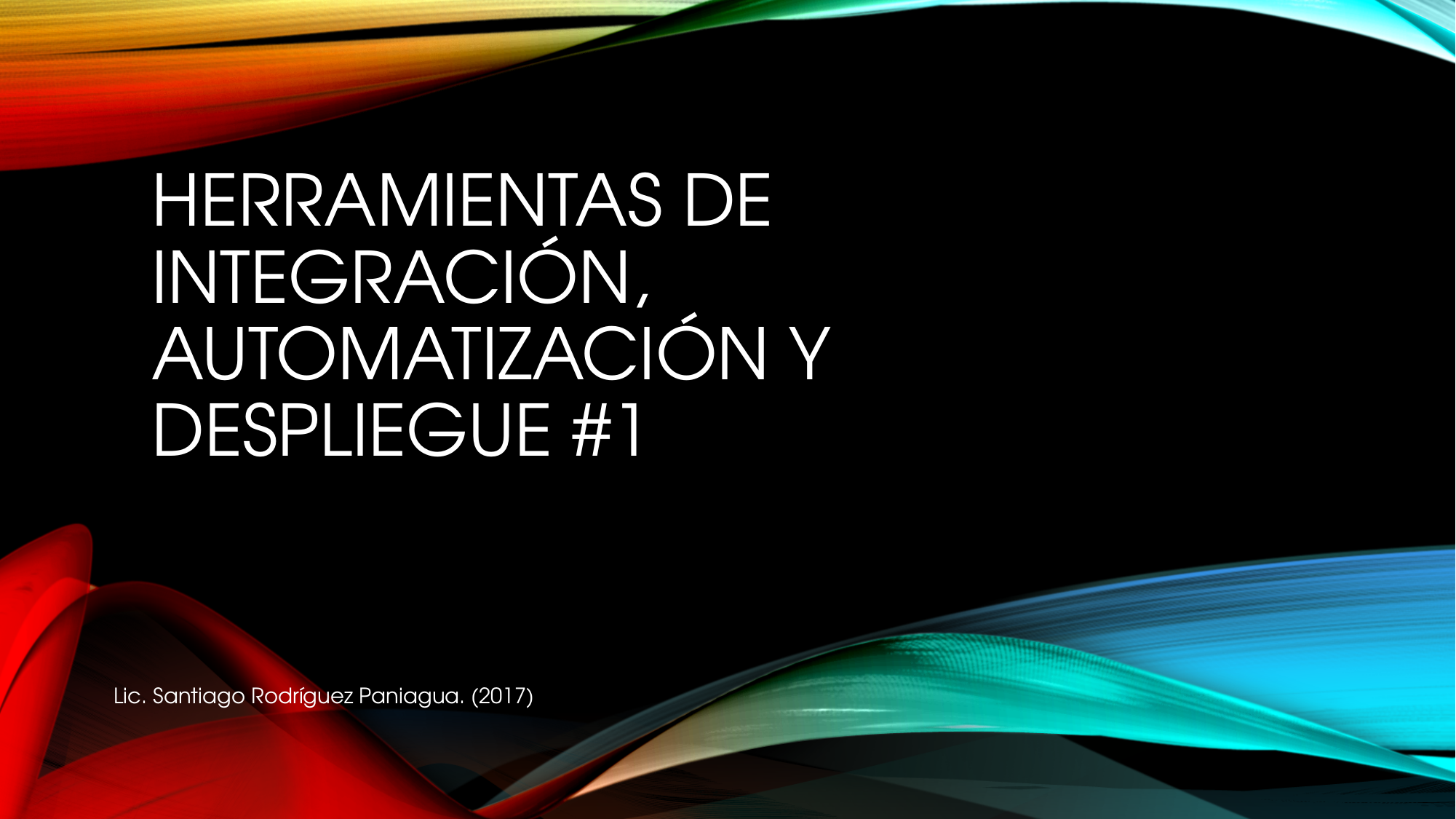

# Herramientas de Integración, automatización y despliegue #1
Lic. Santiago Rodríguez Paniagua. (2017)